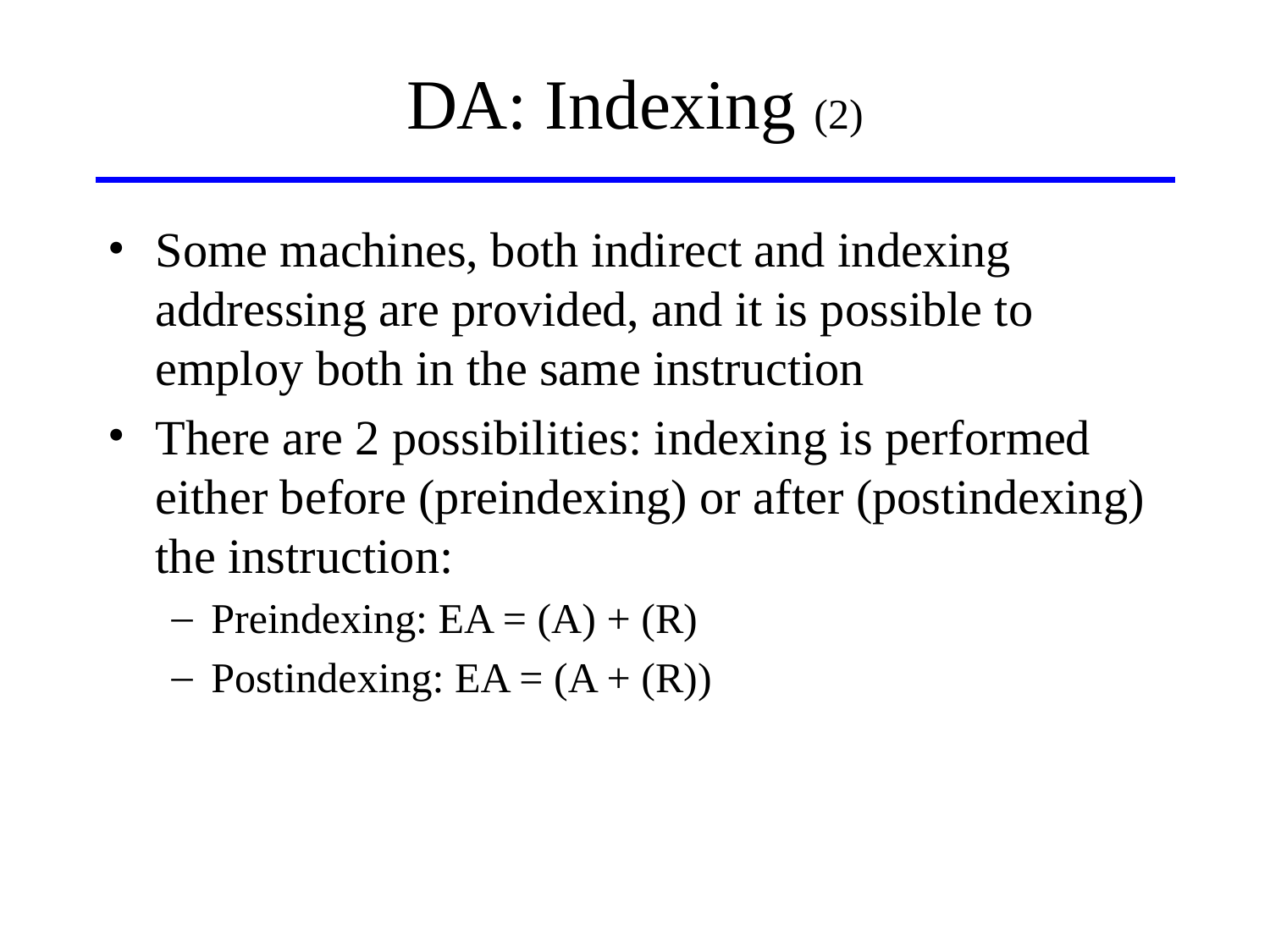

# DA: Indexing (2)
Some machines, both indirect and indexing addressing are provided, and it is possible to employ both in the same instruction
There are 2 possibilities: indexing is performed either before (preindexing) or after (postindexing) the instruction:
Preindexing: EA = (A) + (R)
Postindexing: EA = (A + (R))